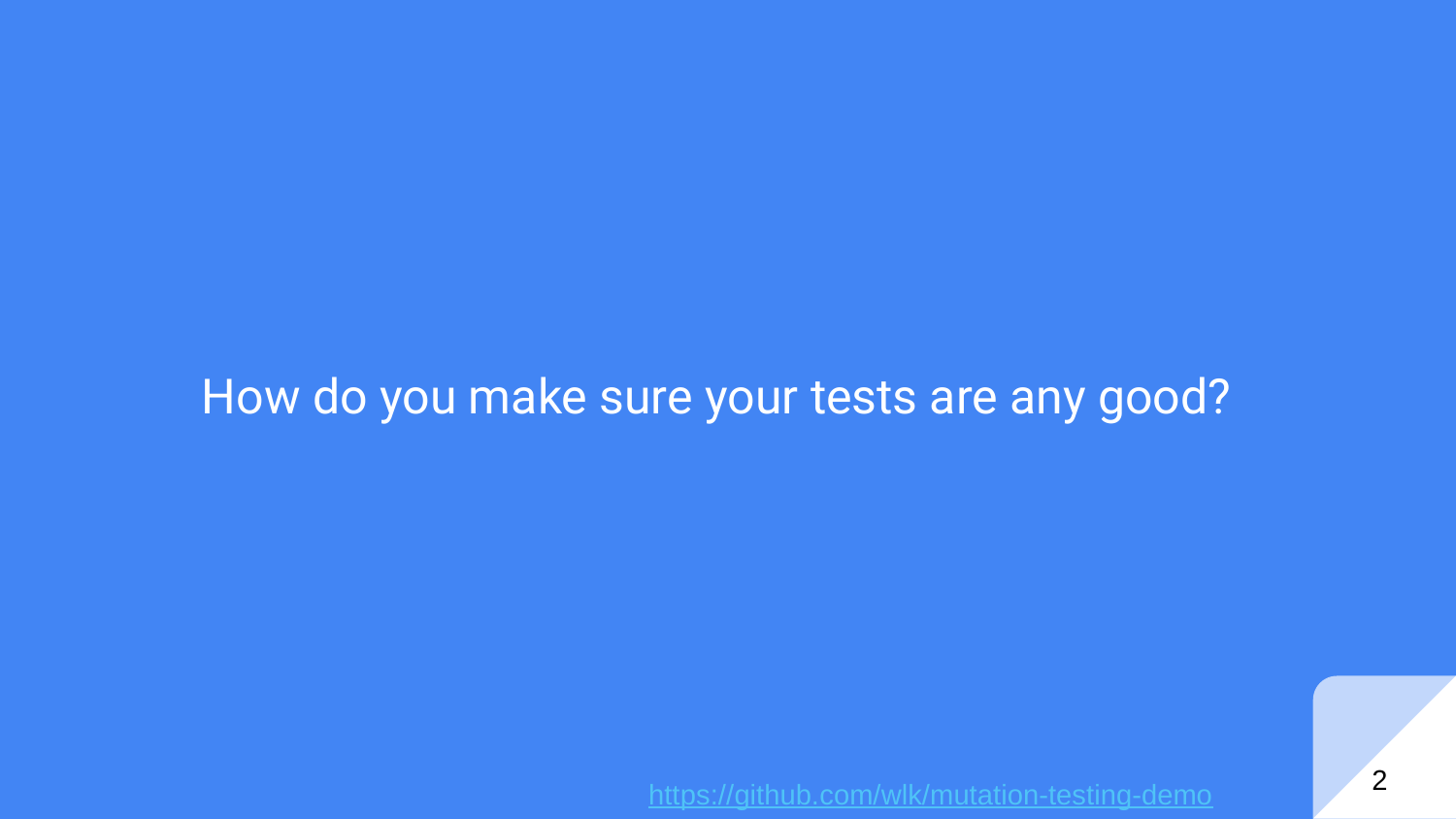

# How do you make sure your tests are any good?
2